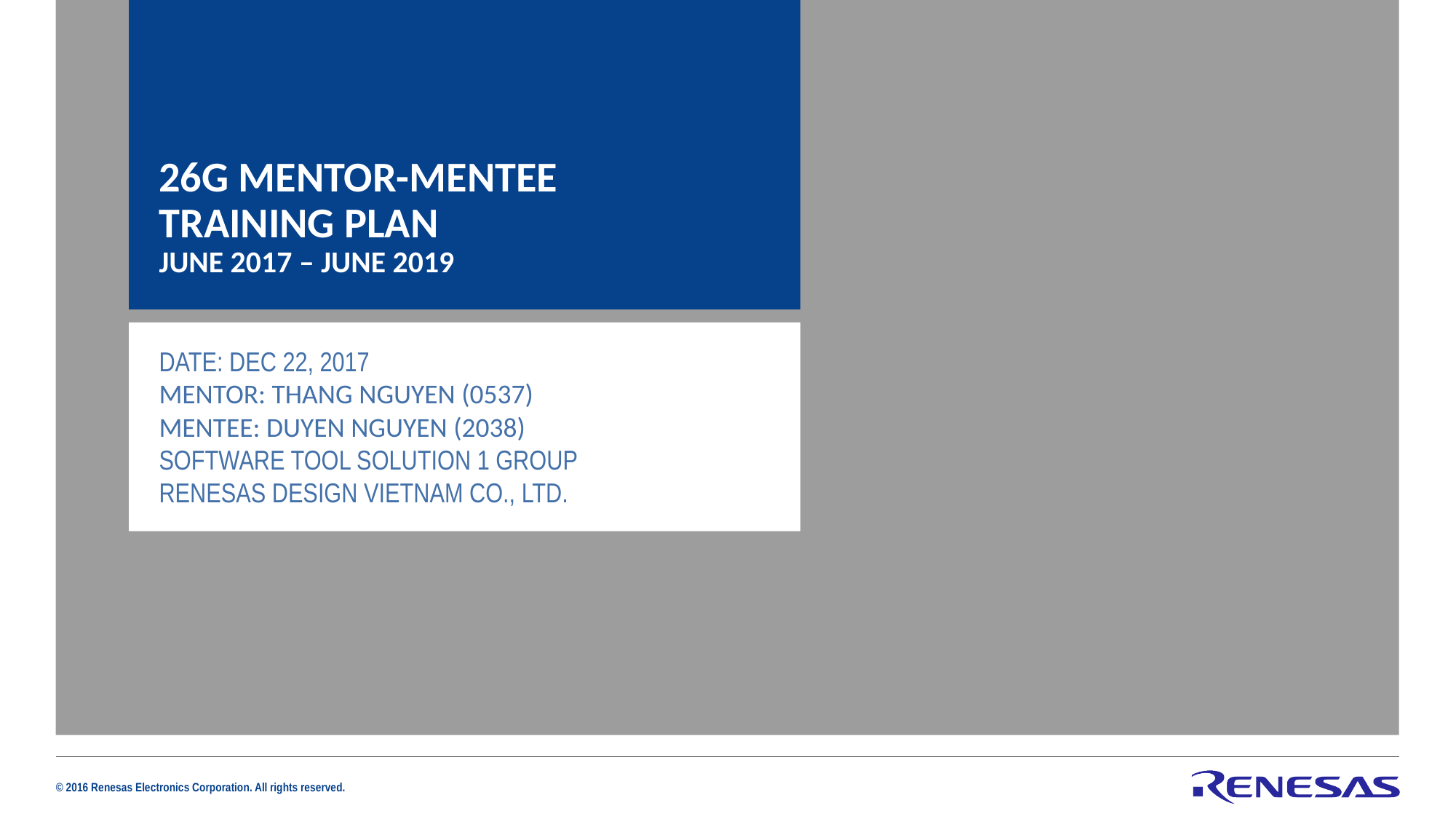

26G Mentor-Mentee
Training plan
June 2017 – June 2019
Date: dec 22, 2017
Mentor: thang Nguyen (0537)
Mentee: Duyen nguyen (2038)
Software Tool Solution 1 Group
Renesas Design Vietnam Co., Ltd.